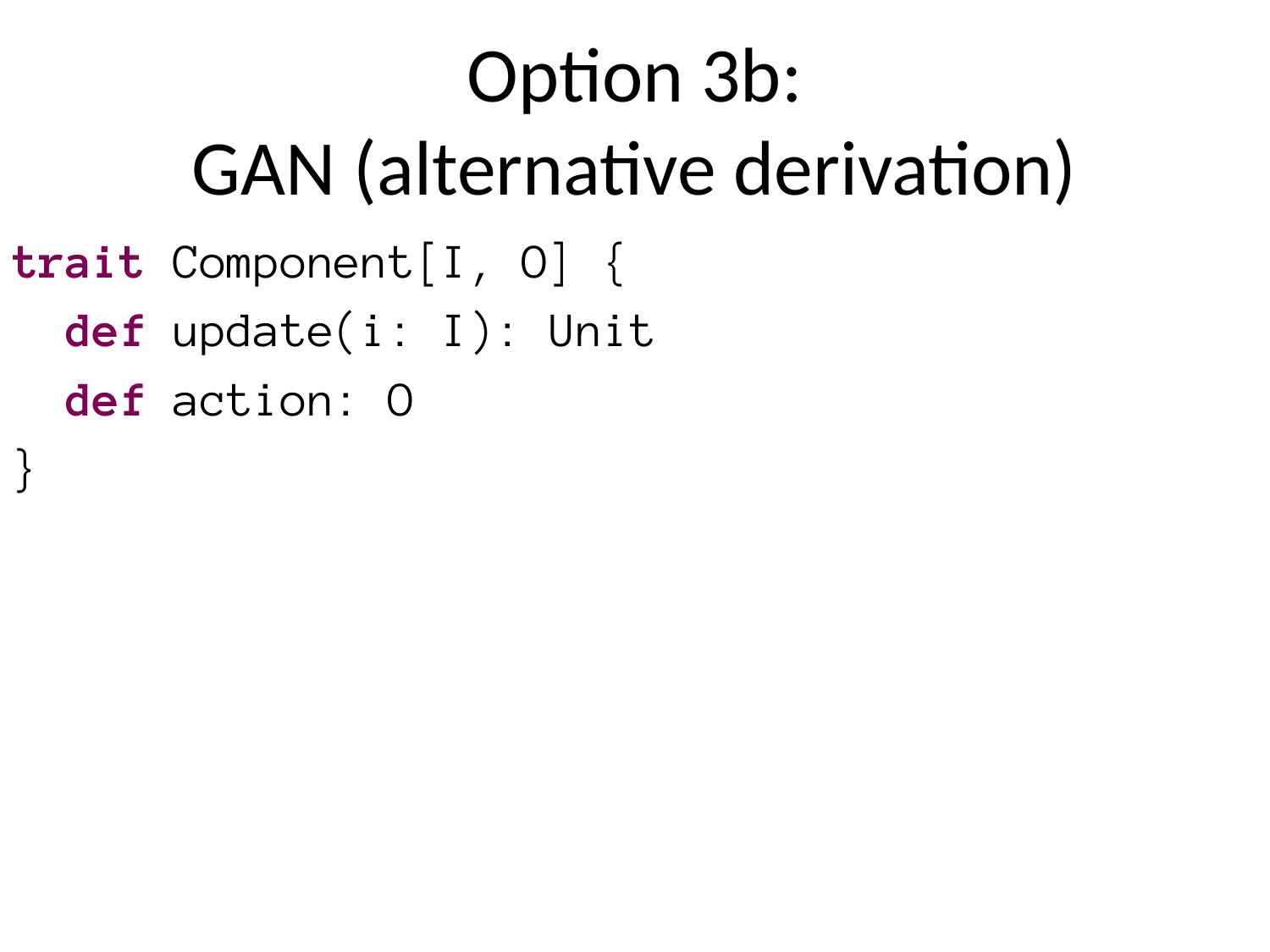

Option 3b:
GAN (alternative derivation)
trait Component[I, O] {
  def update(i: I): Unit
  def action: O
}